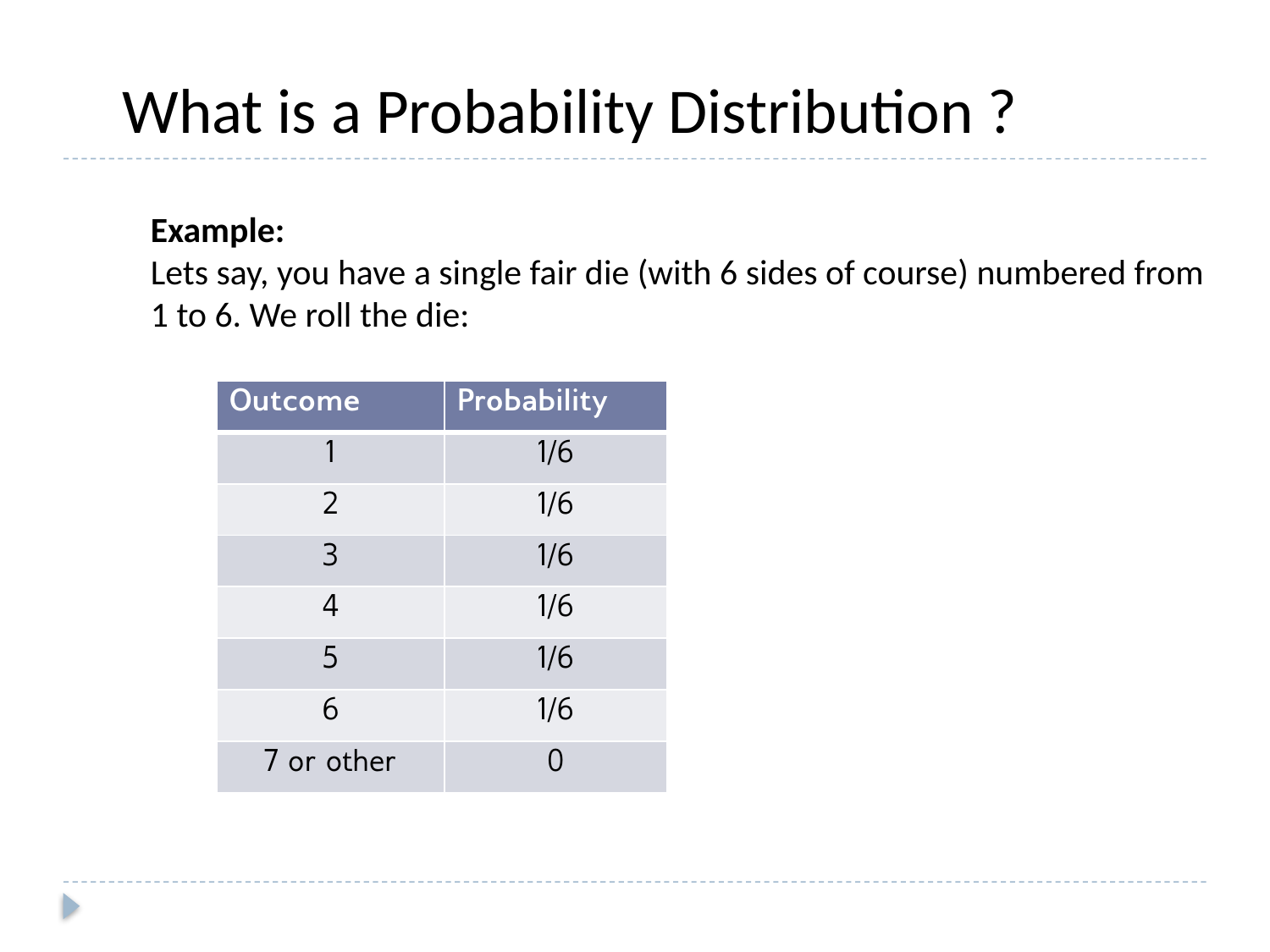

What is a Probability Distribution ?
Example:
Lets say, you have a single fair die (with 6 sides of course) numbered from
1 to 6. We roll the die:
| Outcome | Probability |
| --- | --- |
| 1 | 1/6 |
| 2 | 1/6 |
| 3 | 1/6 |
| 4 | 1/6 |
| 5 | 1/6 |
| 6 | 1/6 |
| 7 or other | 0 |